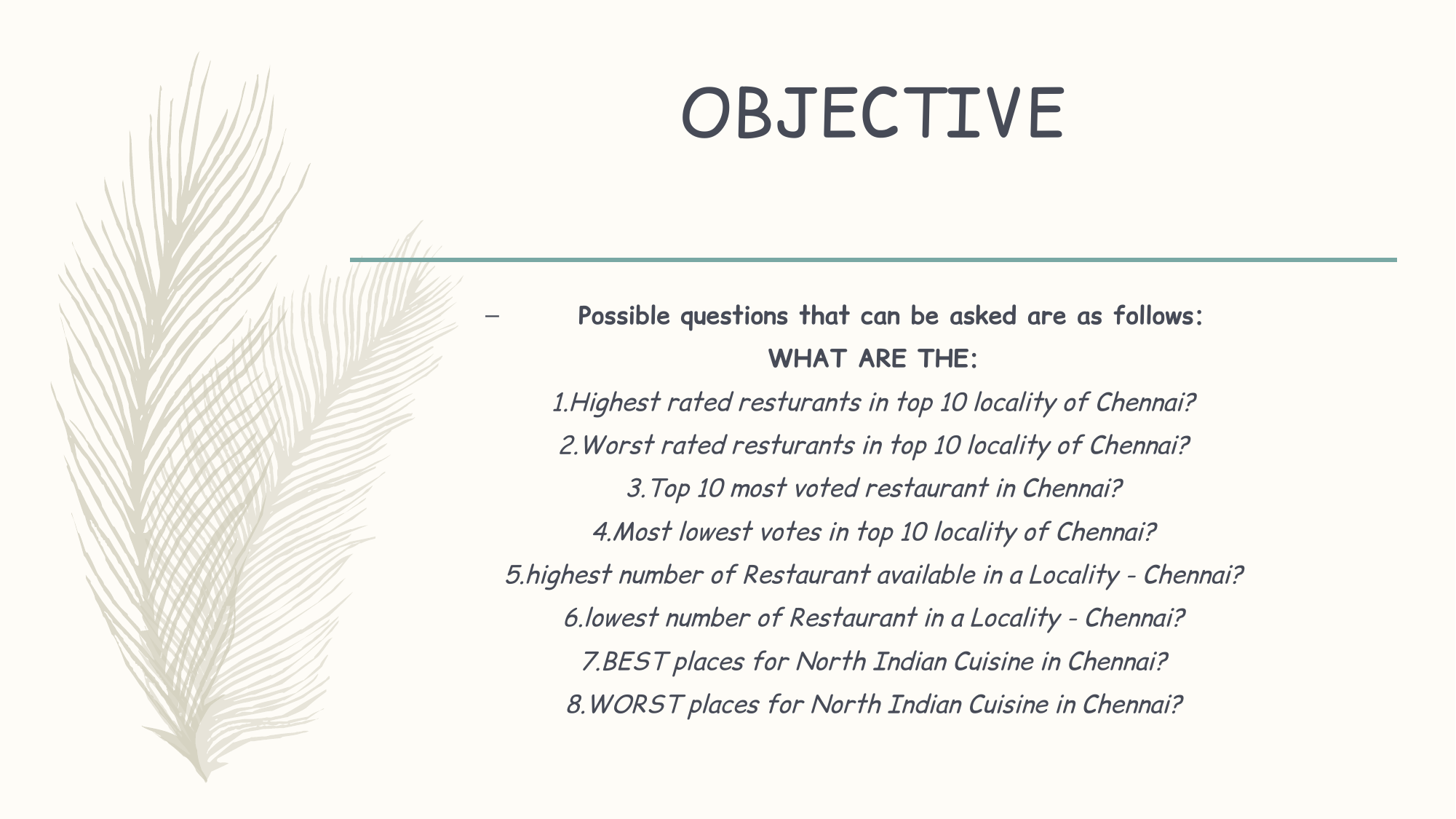

# OBJECTIVE
Possible questions that can be asked are as follows:
WHAT ARE THE:
1.Highest rated resturants in top 10 locality of Chennai?
2.Worst rated resturants in top 10 locality of Chennai?
3.Top 10 most voted restaurant in Chennai?
4.Most lowest votes in top 10 locality of Chennai?
5.highest number of Restaurant available in a Locality - Chennai?
6.lowest number of Restaurant in a Locality - Chennai?
7.BEST places for North Indian Cuisine in Chennai?
8.WORST places for North Indian Cuisine in Chennai?